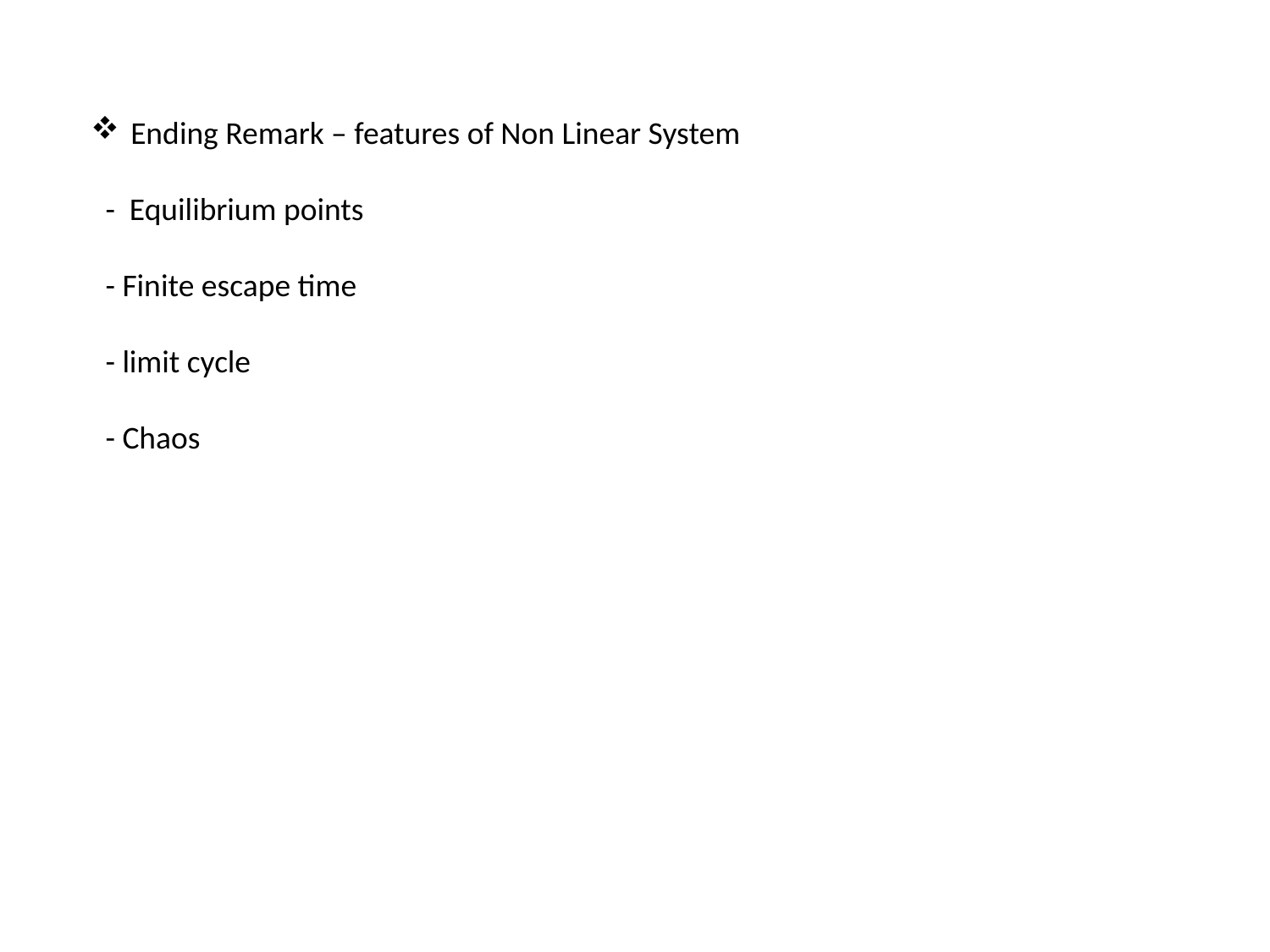

Ending Remark – features of Non Linear System

  -  Equilibrium points

  - Finite escape time

  - limit cycle

  - Chaos